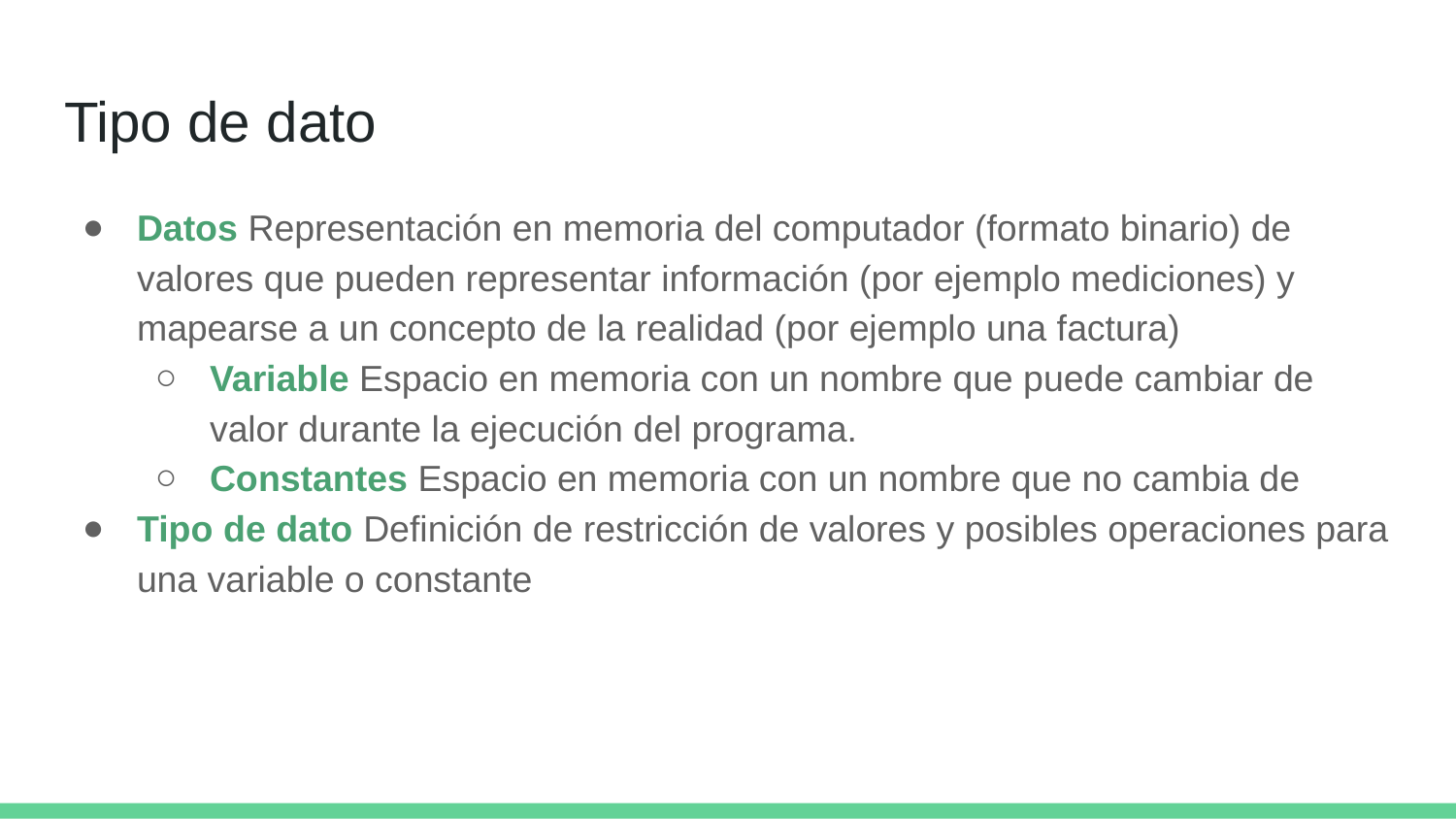

# Tipo de dato
Datos Representación en memoria del computador (formato binario) de valores que pueden representar información (por ejemplo mediciones) y mapearse a un concepto de la realidad (por ejemplo una factura)
Variable Espacio en memoria con un nombre que puede cambiar de valor durante la ejecución del programa.
Constantes Espacio en memoria con un nombre que no cambia de
Tipo de dato Definición de restricción de valores y posibles operaciones para una variable o constante